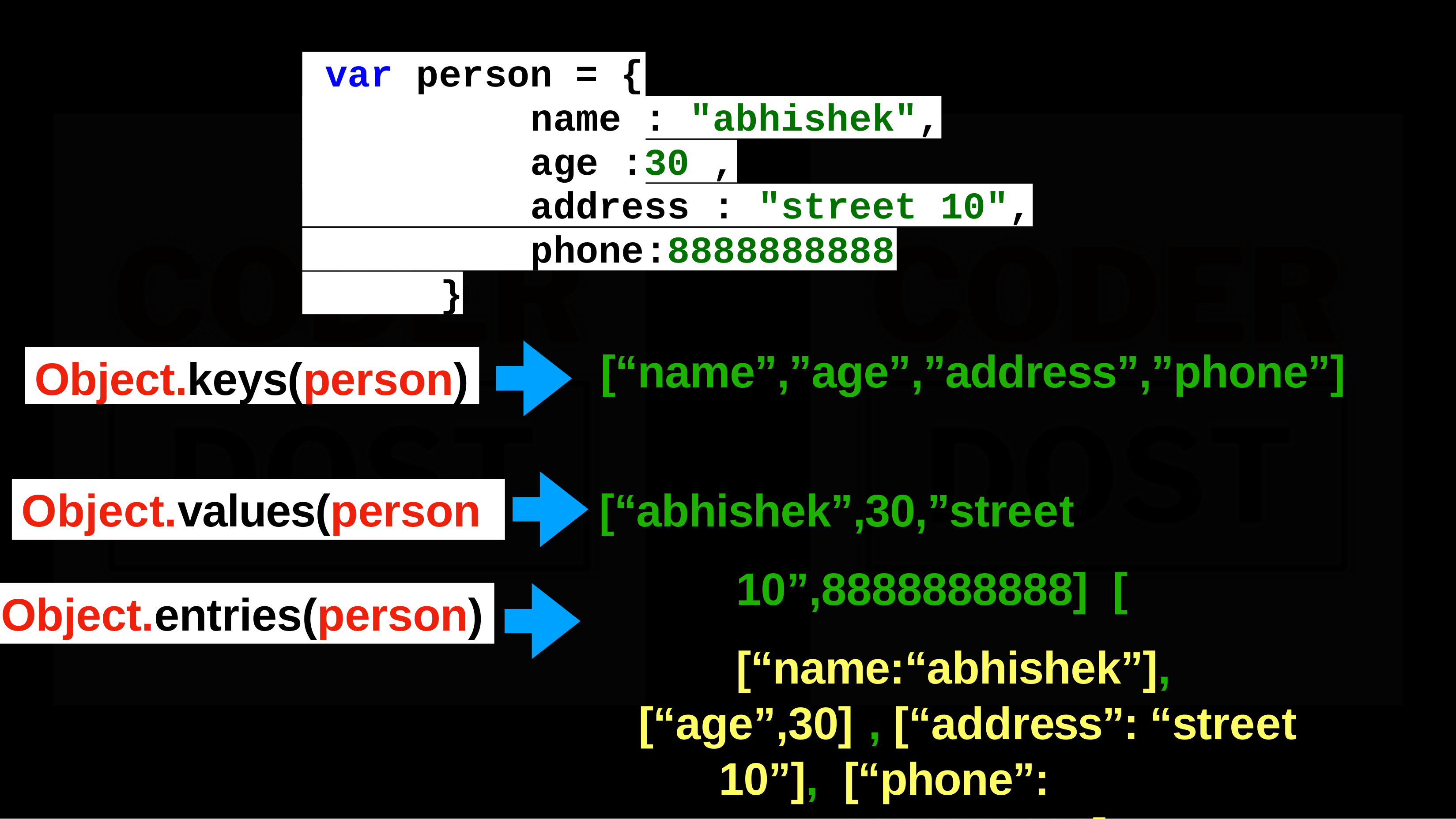

# var person = {
name : "abhishek",
age :30 ,
address : "street 10",
phone:8888888888
}

[“name”,”age”,”address”,”phone”]
Object.keys(person)
[“abhishek”,30,”street	10”,8888888888]  [	[“name:“abhishek”],
[“age”,30]		,	[“address”:	“street	10”],  [“phone”:	8888888888]
]

Object.values(person)

Object.entries(person)